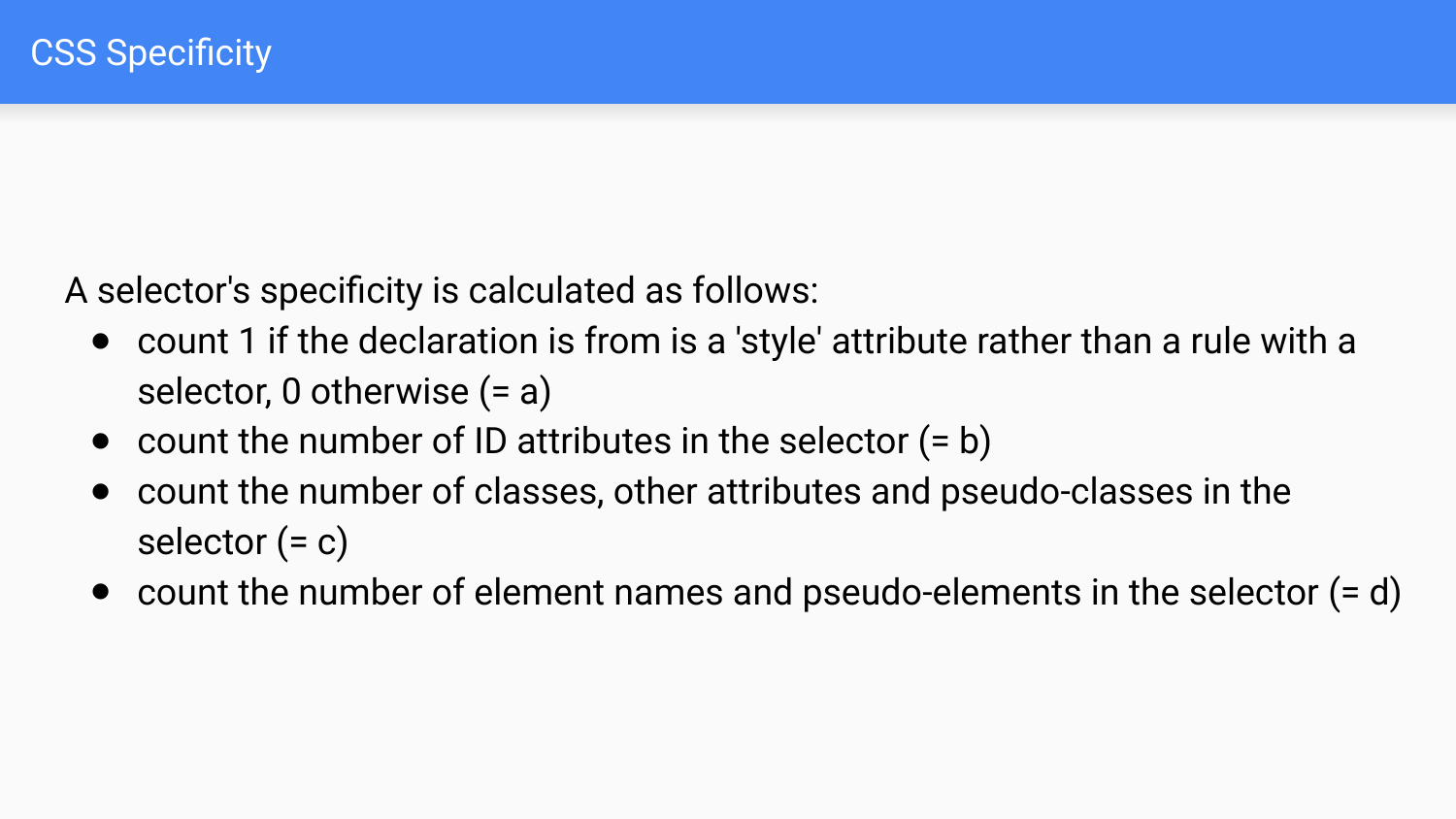

# CSS Specificity
A selector's specificity is calculated as follows:
count 1 if the declaration is from is a 'style' attribute rather than a rule with a selector, 0 otherwise (= a)
count the number of ID attributes in the selector (= b)
count the number of classes, other attributes and pseudo-classes in the selector (= c)
count the number of element names and pseudo-elements in the selector (= d)